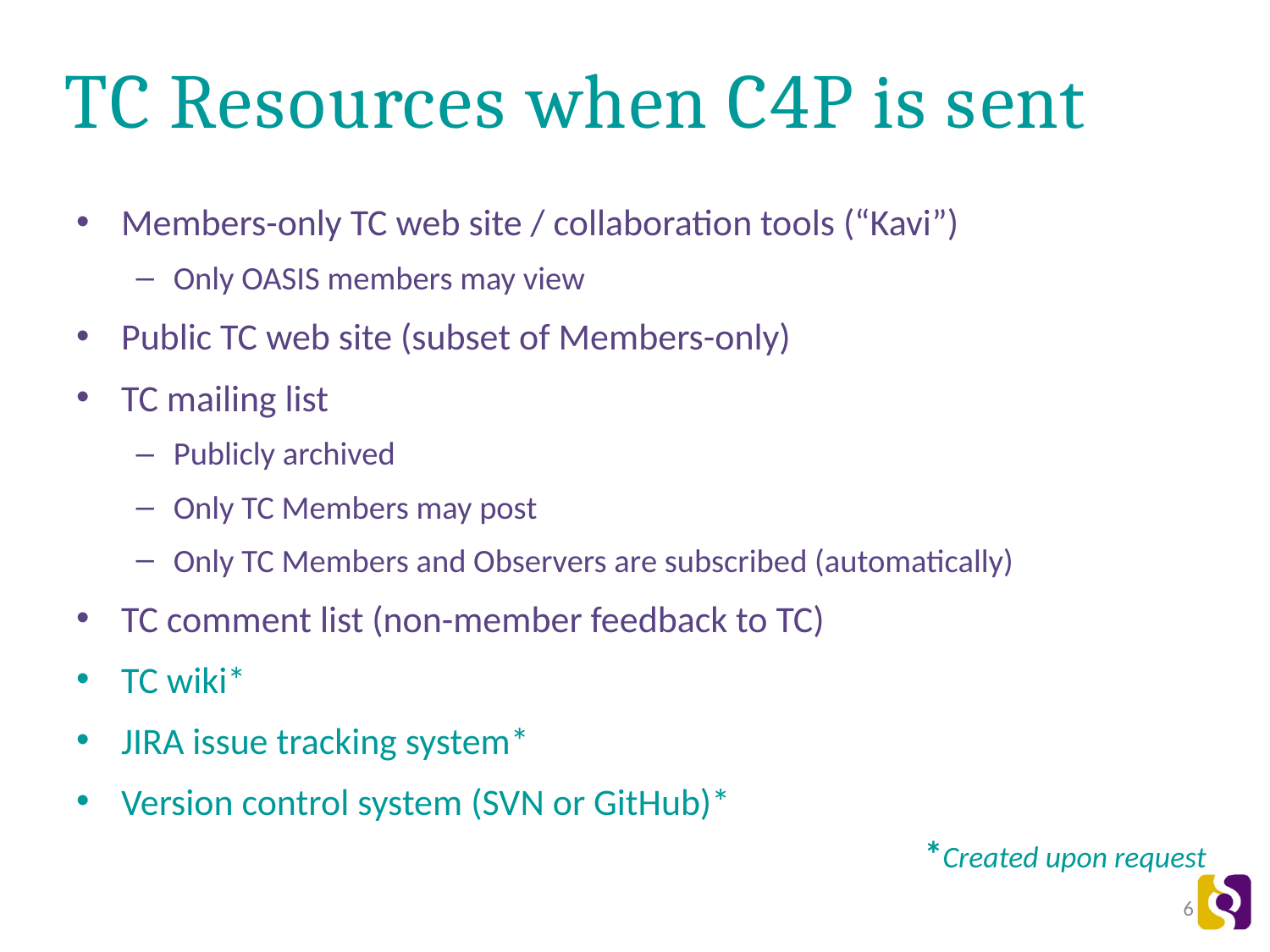

# TC Resources when C4P is sent
Members-only TC web site / collaboration tools (“Kavi”)
Only OASIS members may view
Public TC web site (subset of Members-only)
TC mailing list
Publicly archived
Only TC Members may post
Only TC Members and Observers are subscribed (automatically)
TC comment list (non-member feedback to TC)
TC wiki*
JIRA issue tracking system*
Version control system (SVN or GitHub)*
*Created upon request
6